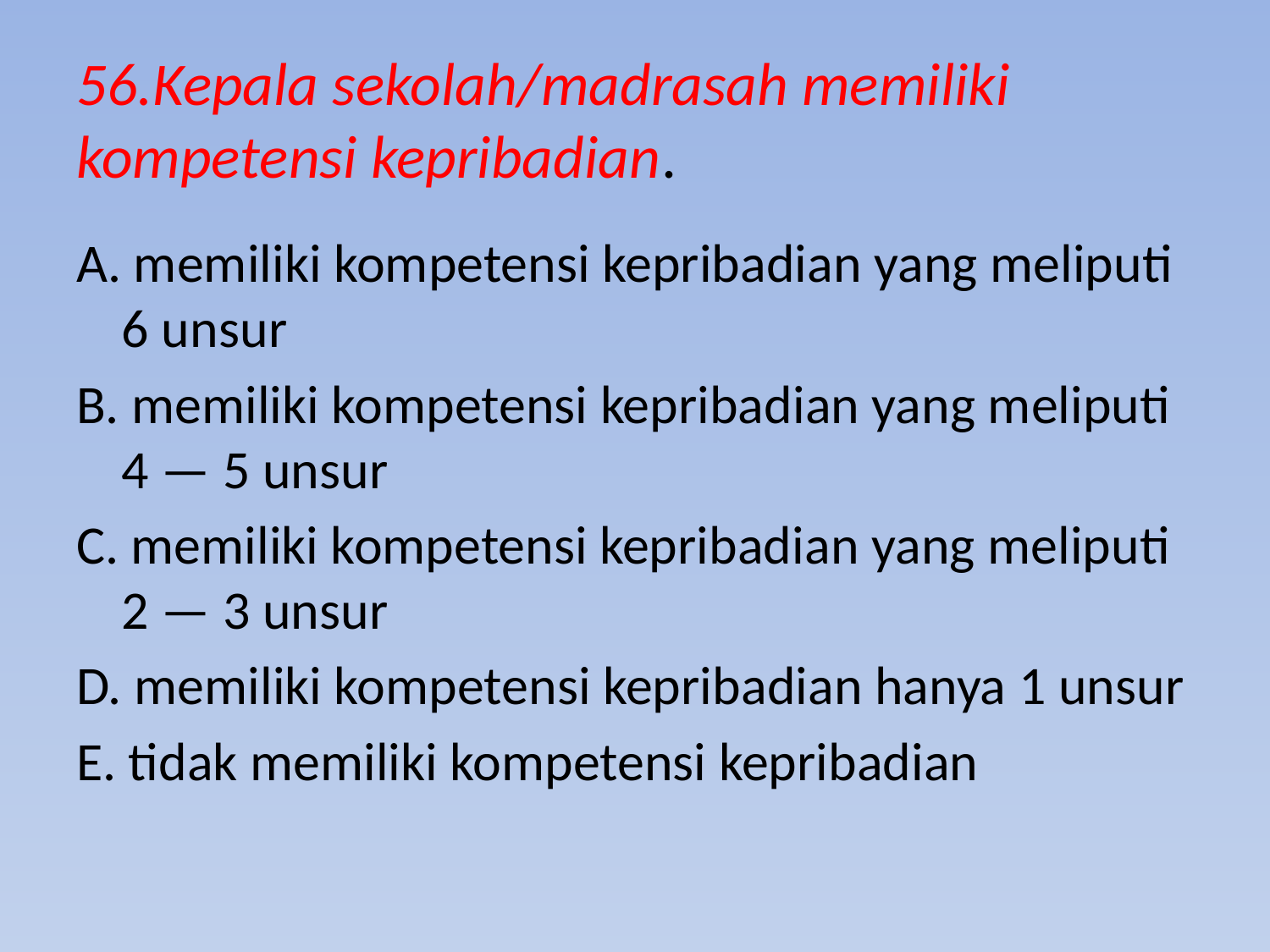

# 56.Kepala sekolah/madrasah memiliki kompetensi kepribadian.
A. memiliki kompetensi kepribadian yang meliputi 6 unsur
B. memiliki kompetensi kepribadian yang meliputi 4 — 5 unsur
C. memiliki kompetensi kepribadian yang meliputi 2 — 3 unsur
D. memiliki kompetensi kepribadian hanya 1 unsur
E. tidak memiliki kompetensi kepribadian